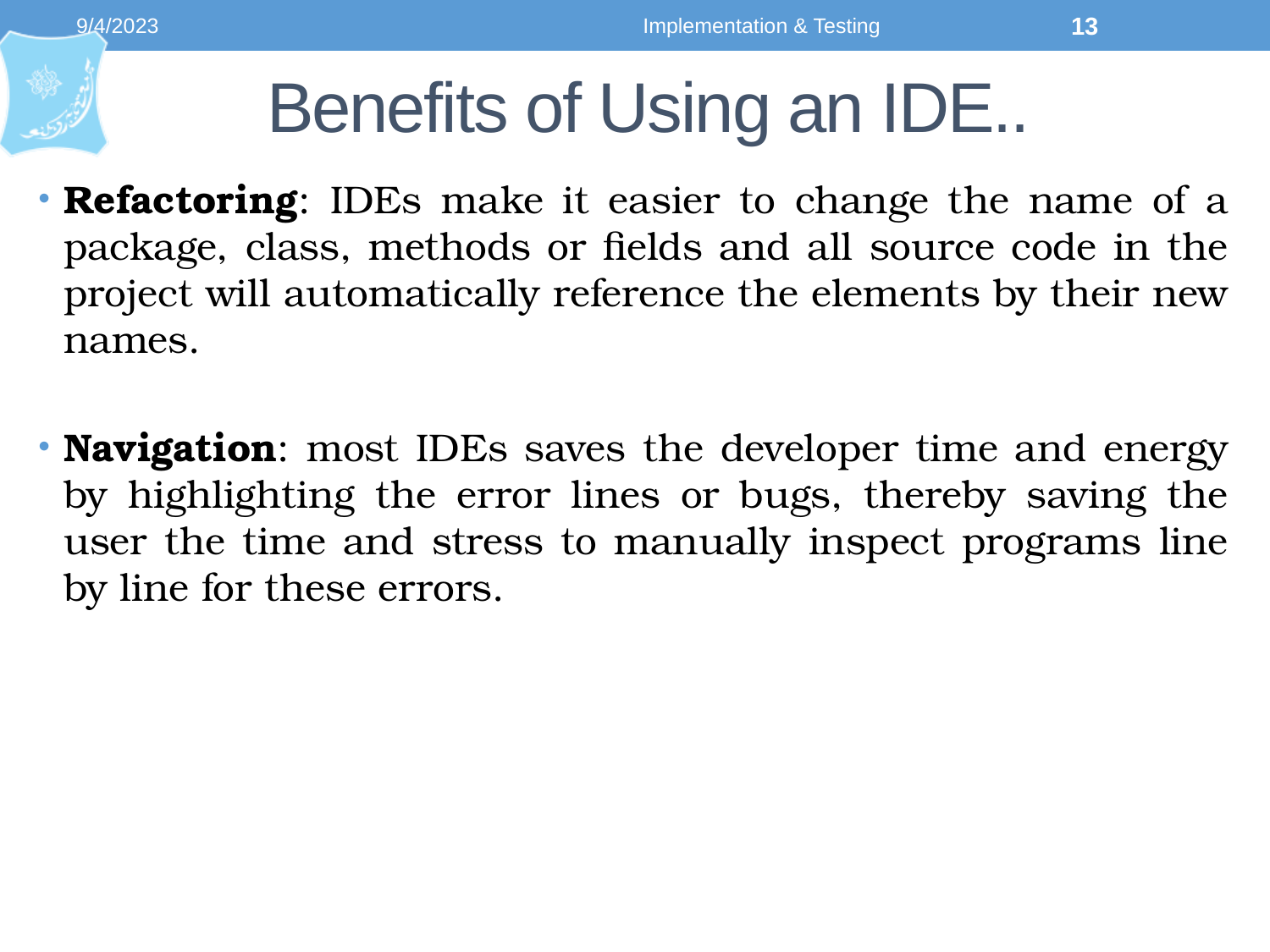

9/4/2023
Implementation & Testing
13
# Benefits of Using an IDE..
Refactoring: IDEs make it easier to change the name of a package, class, methods or fields and all source code in the project will automatically reference the elements by their new names.

Navigation: most IDEs saves the developer time and energy by highlighting the error lines or bugs, thereby saving the user the time and stress to manually inspect programs line by line for these errors.